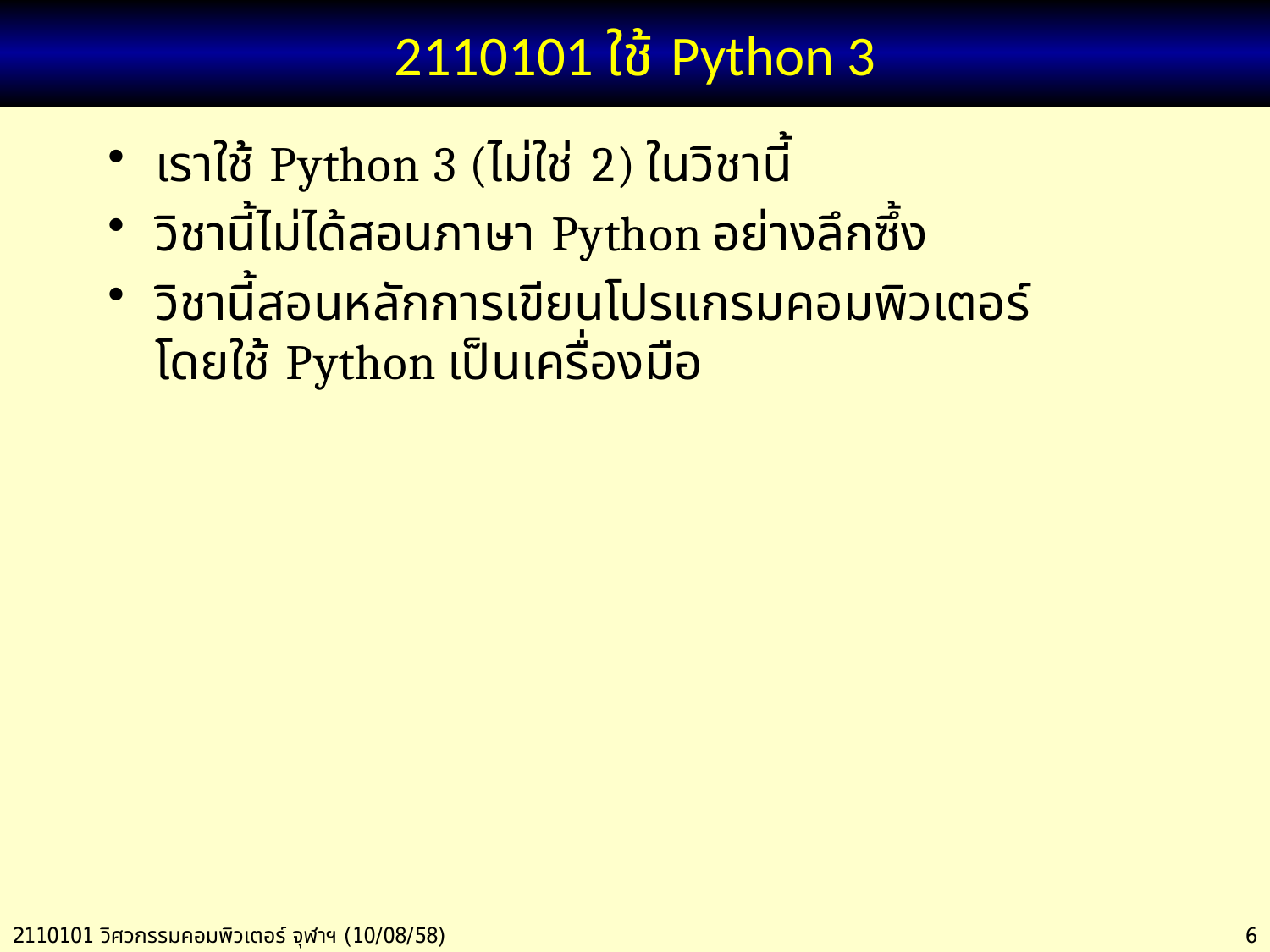

# 2110101 ใช้ Python 3
เราใช้ Python 3 (ไม่ใช่ 2) ในวิชานี้
วิชานี้ไม่ได้สอนภาษา Python อย่างลึกซึ้ง
วิชานี้สอนหลักการเขียนโปรแกรมคอมพิวเตอร์
โดยใช้ Python เป็นเครื่องมือ